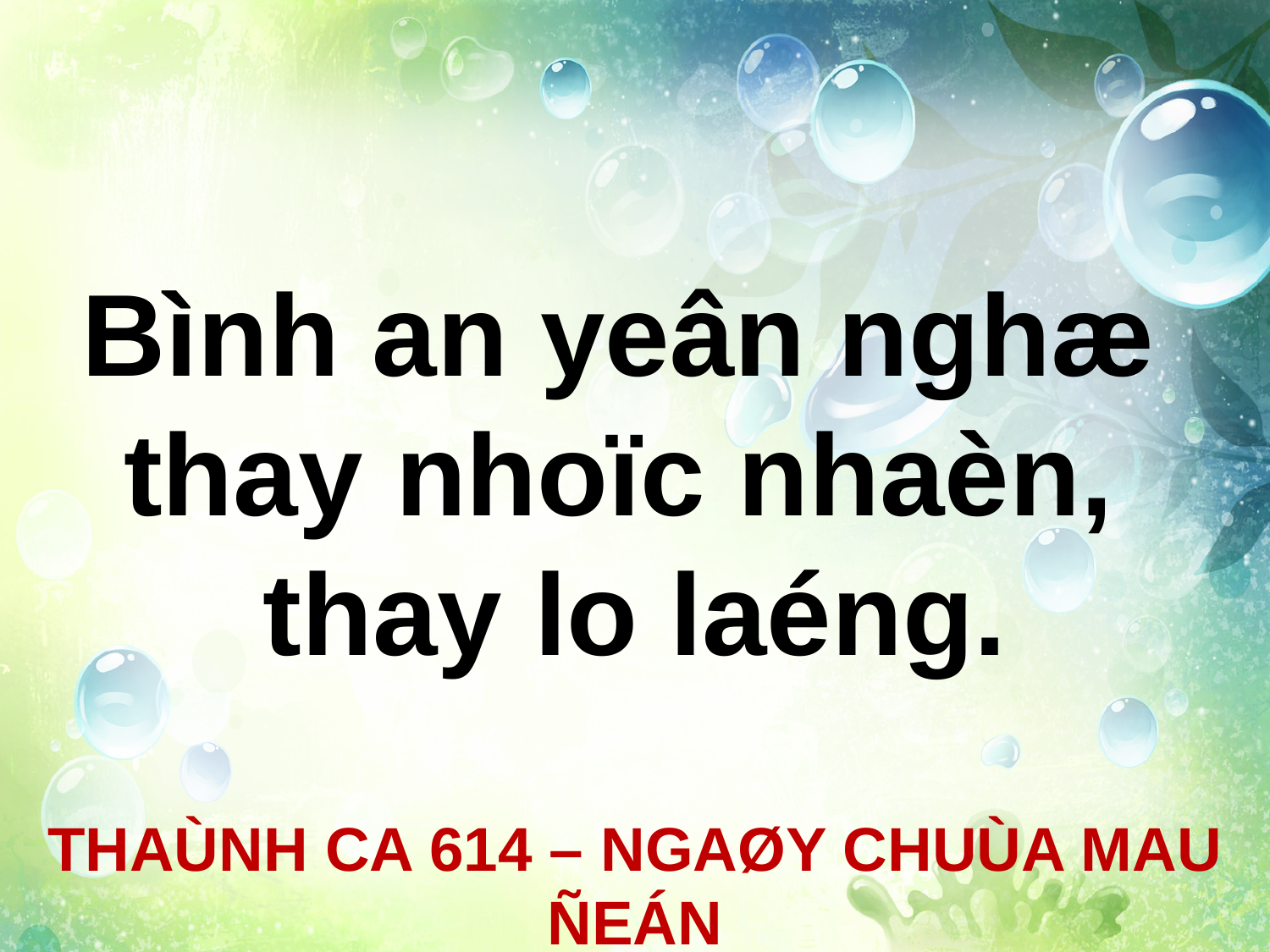

Bình an yeân nghæ
thay nhoïc nhaèn,
thay lo laéng.
THAÙNH CA 614 – NGAØY CHUÙA MAU ÑEÁN